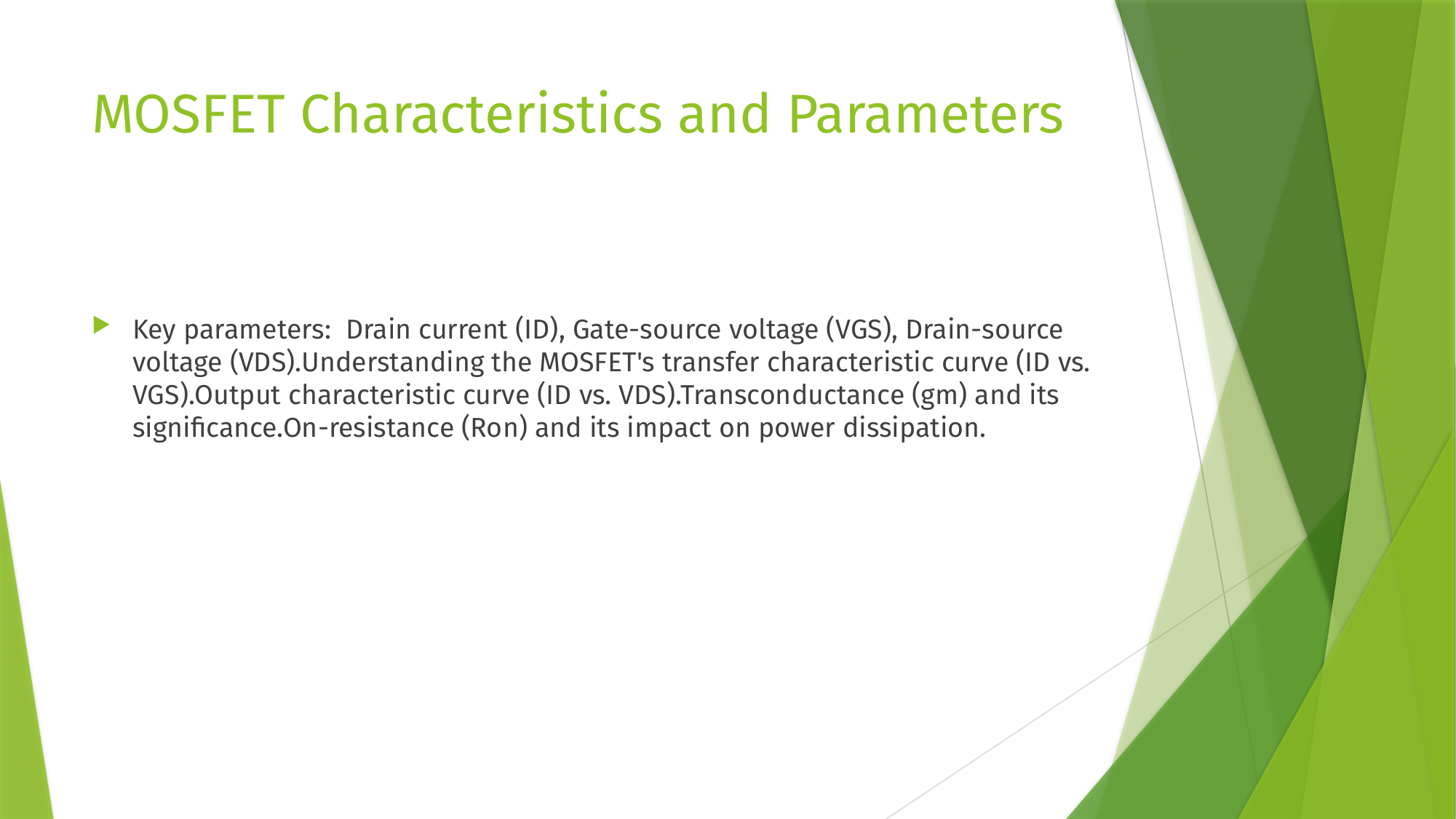

# MOSFET Characteristics and Parameters

Key parameters:  Drain current (ID), Gate-source voltage (VGS), Drain-source voltage (VDS).Understanding the MOSFET's transfer characteristic curve (ID vs. VGS).Output characteristic curve (ID vs. VDS).Transconductance (gm) and its significance.On-resistance (Ron) and its impact on power dissipation.